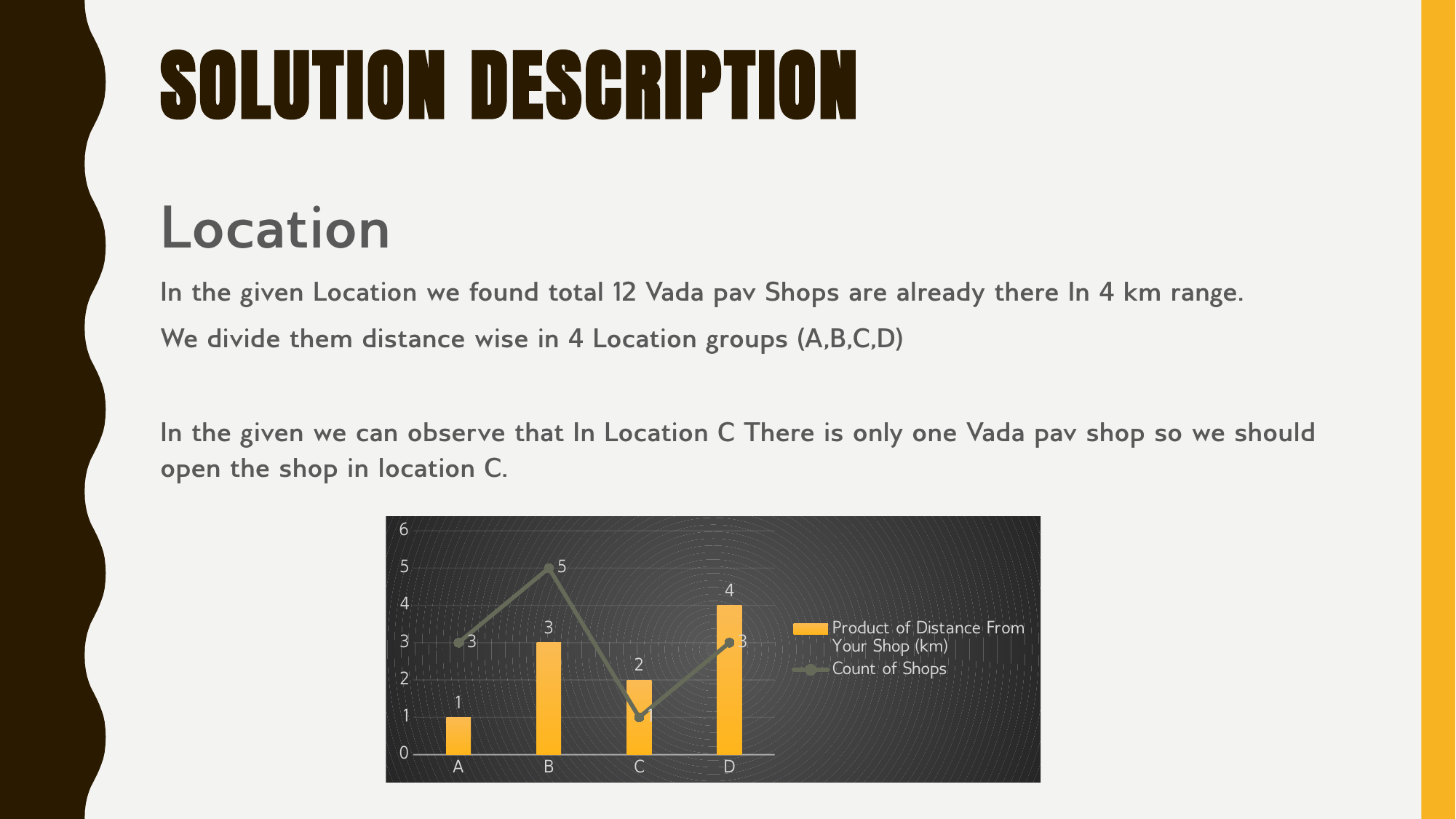

# Solution description
Location
In the given Location we found total 12 Vada pav Shops are already there In 4 km range.
We divide them distance wise in 4 Location groups (A,B,C,D)

In the given we can observe that In Location C There is only one Vada pav shop so we should open the shop in location C.

### Chart

| Category | Product of Distance From Your Shop (km) | Count of Shops |
|---|---|---|
| A | 1.0 | 3.0 |
| B | 3.0 | 5.0 |
| C | 2.0 | 1.0 |
| D | 4.0 | 3.0 |